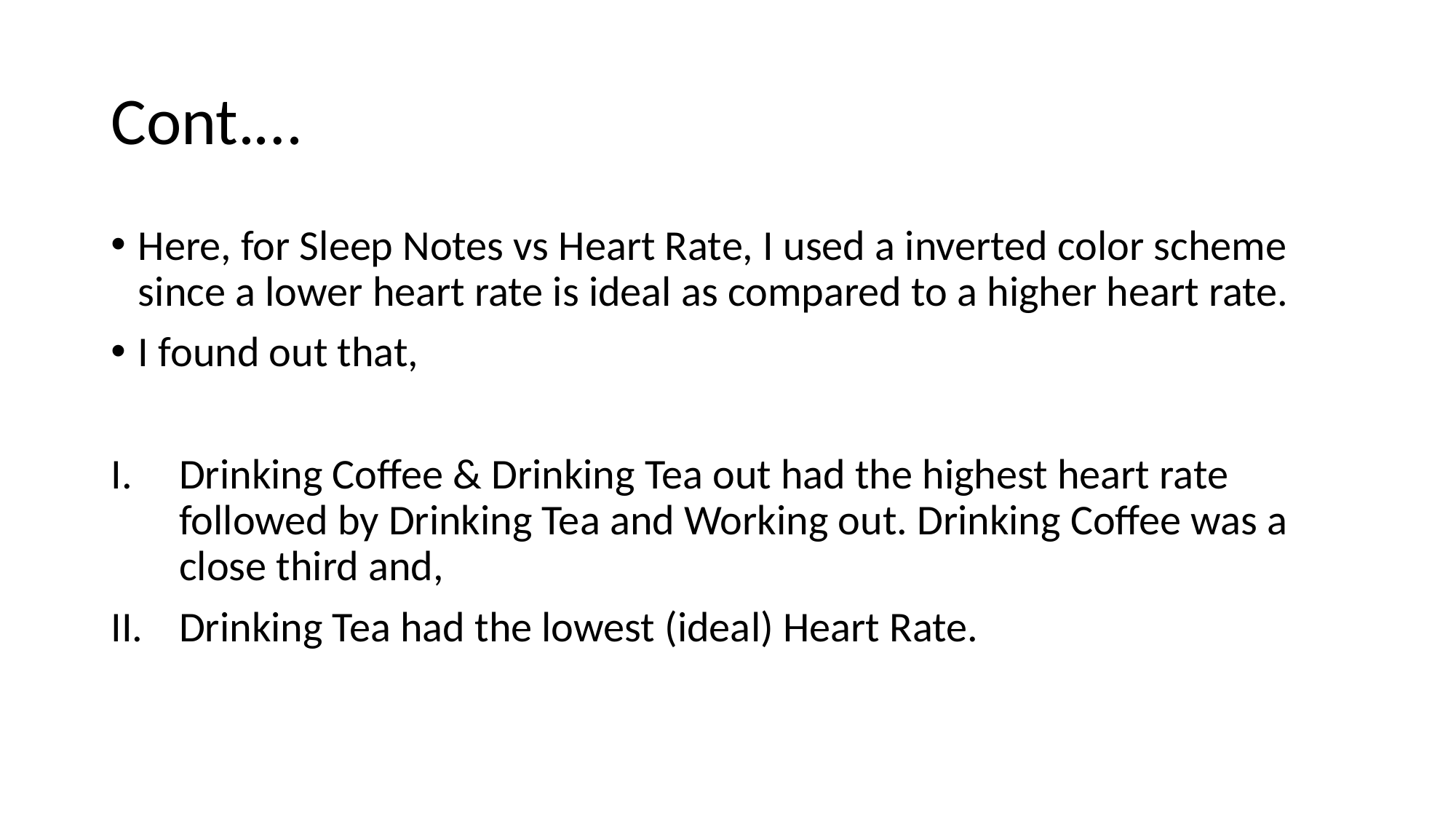

# Cont.…
Here, for Sleep Notes vs Heart Rate, I used a inverted color scheme since a lower heart rate is ideal as compared to a higher heart rate.
I found out that,

Drinking Coffee & Drinking Tea out had the highest heart rate followed by Drinking Tea and Working out. Drinking Coffee was a close third and,
Drinking Tea had the lowest (ideal) Heart Rate.